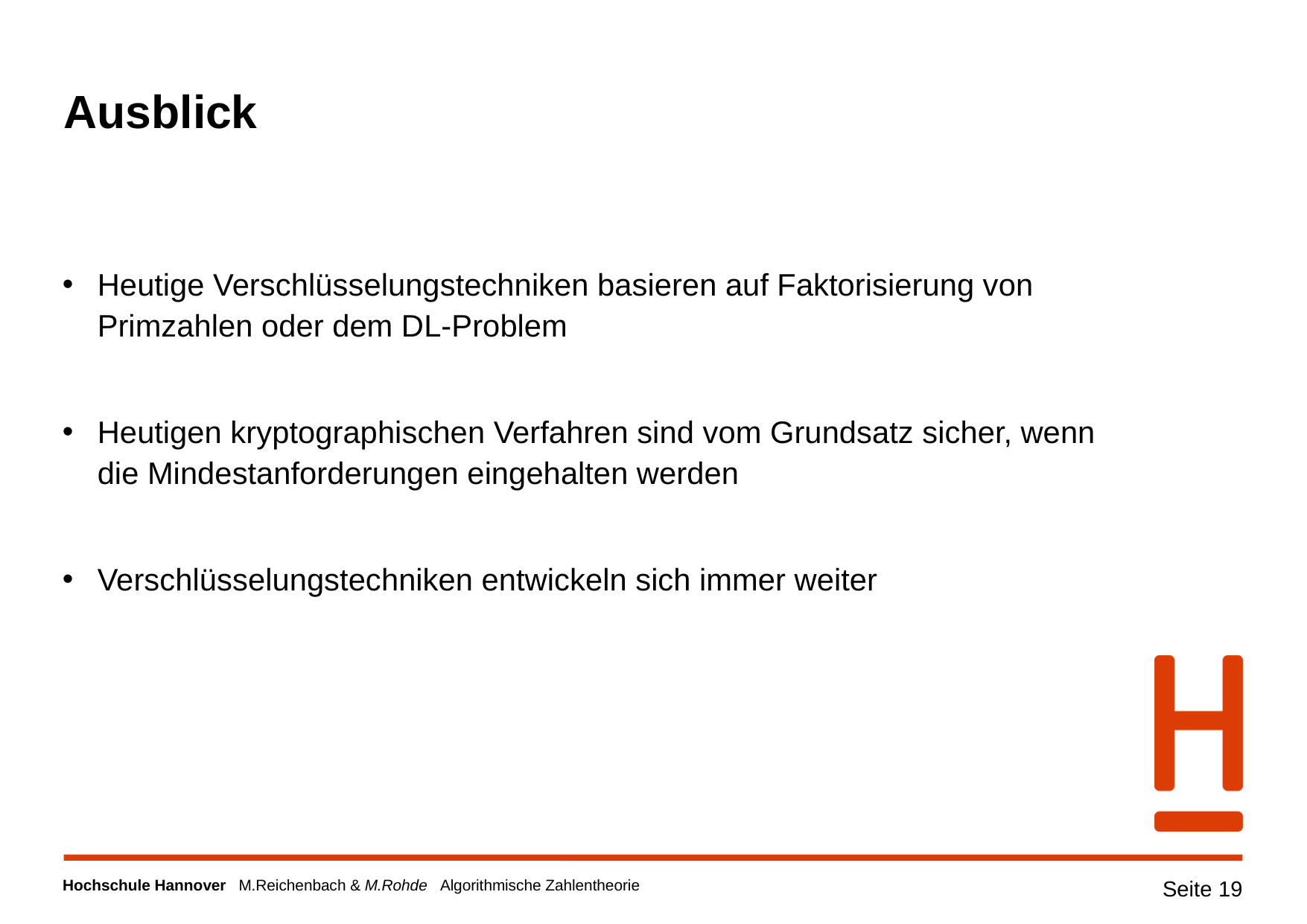

# Ausblick
Heutige Verschlüsselungstechniken basieren auf Faktorisierung von Primzahlen oder dem DL-Problem

Heutigen kryptographischen Verfahren sind vom Grundsatz sicher, wenn die Mindestanforderungen eingehalten werden

Verschlüsselungstechniken entwickeln sich immer weiter
Seite 19